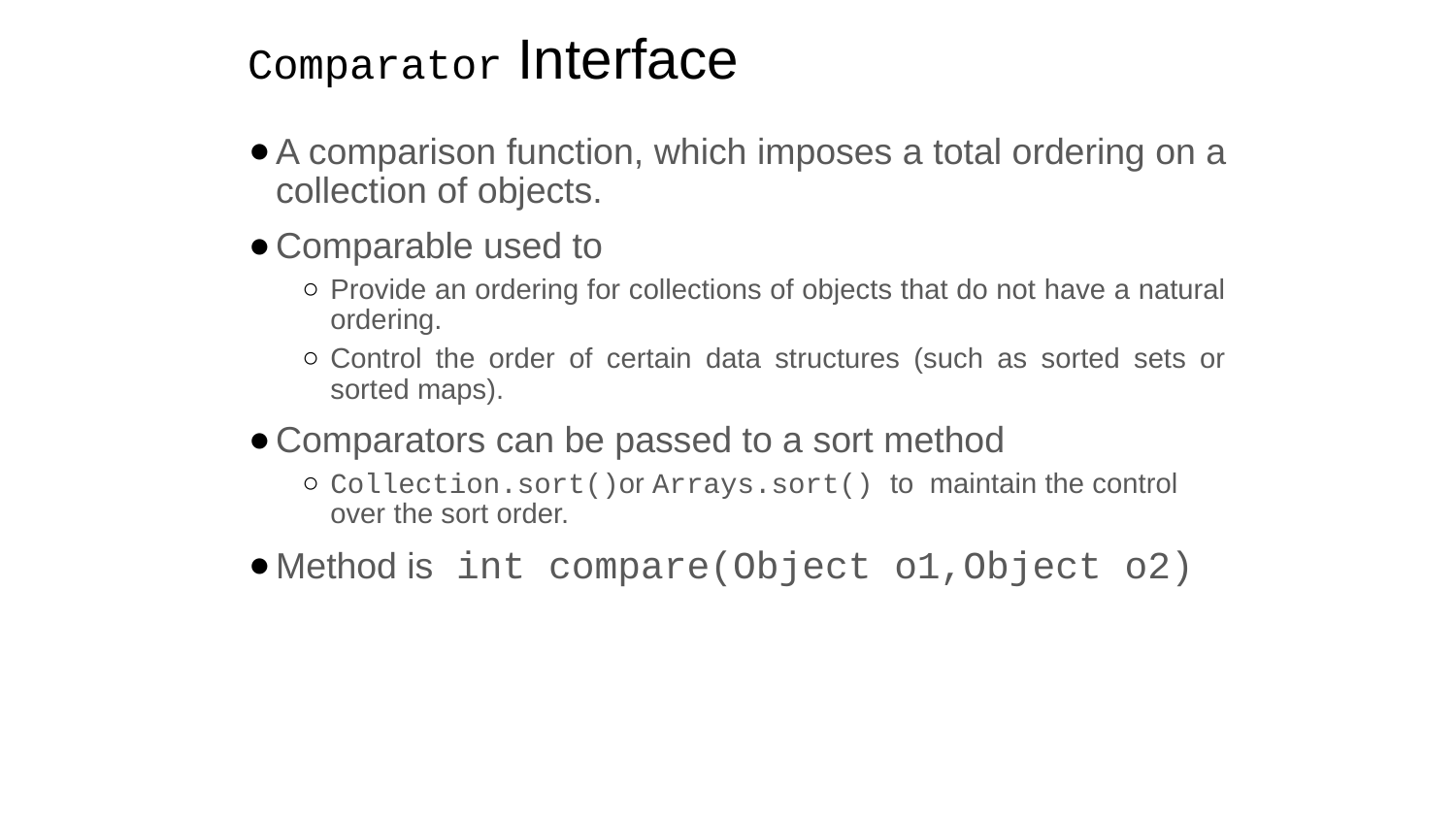

# Comparator Interface
A comparison function, which imposes a total ordering on a collection of objects.
Comparable used to
Provide an ordering for collections of objects that do not have a natural ordering.
Control the order of certain data structures (such as sorted sets or sorted maps).
Comparators can be passed to a sort method
Collection.sort()or Arrays.sort() to  maintain the control over the sort order.
Method is int compare(Object o1,Object o2)